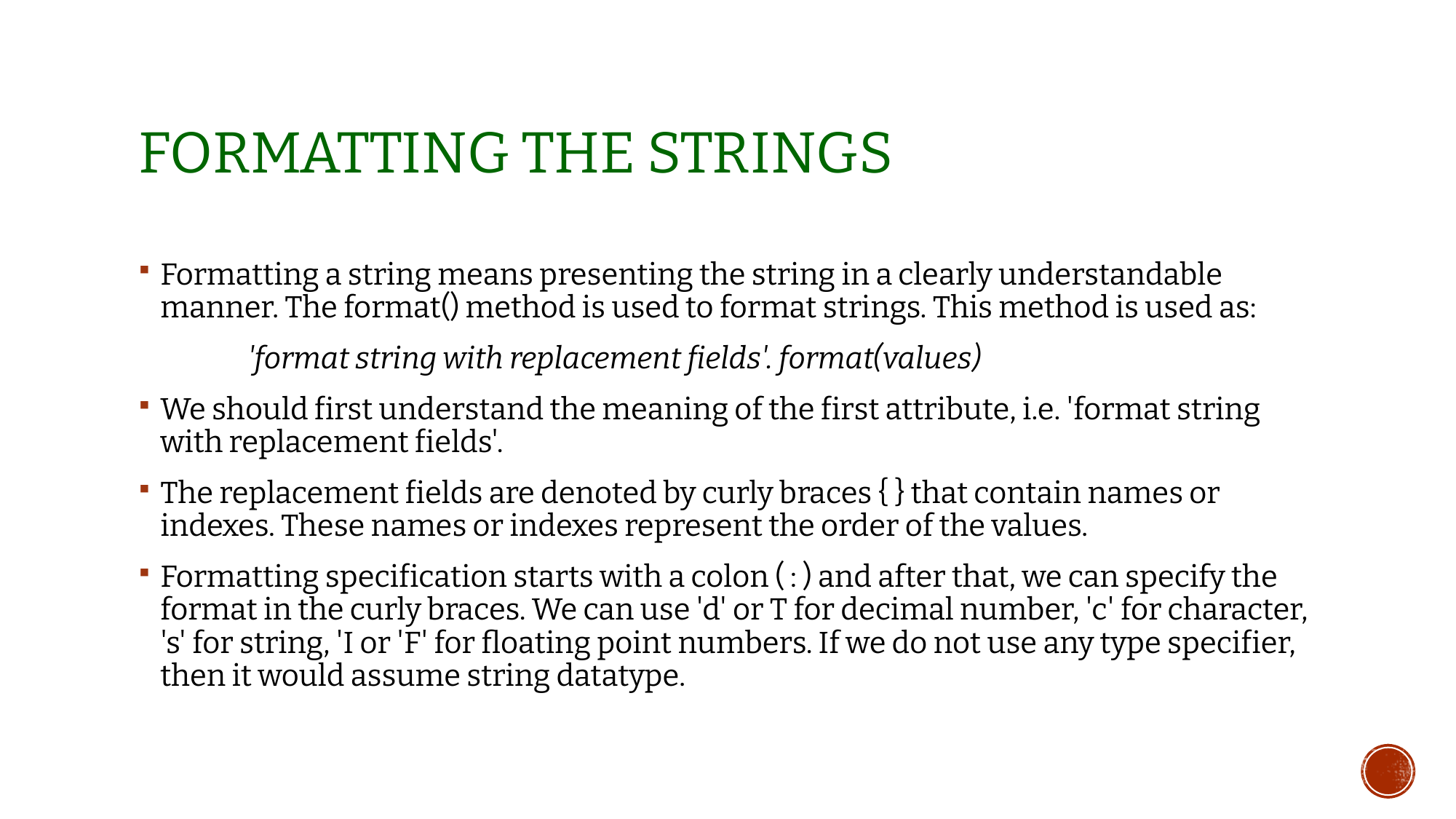

# Formatting the strings
Formatting a string means presenting the string in a clearly understandable manner. The format() method is used to format strings. This method is used as:
	'format string with replacement fields'. format(values)
We should first understand the meaning of the first attribute, i.e. 'format string with replacement fields'.
The replacement fields are denoted by curly braces { } that contain names or indexes. These names or indexes represent the order of the values.
Formatting specification starts with a colon ( : ) and after that, we can specify the format in the curly braces. We can use 'd' or T for decimal number, 'c' for character, 's' for string, 'I or 'F' for floating point numbers. If we do not use any type specifier, then it would assume string datatype.